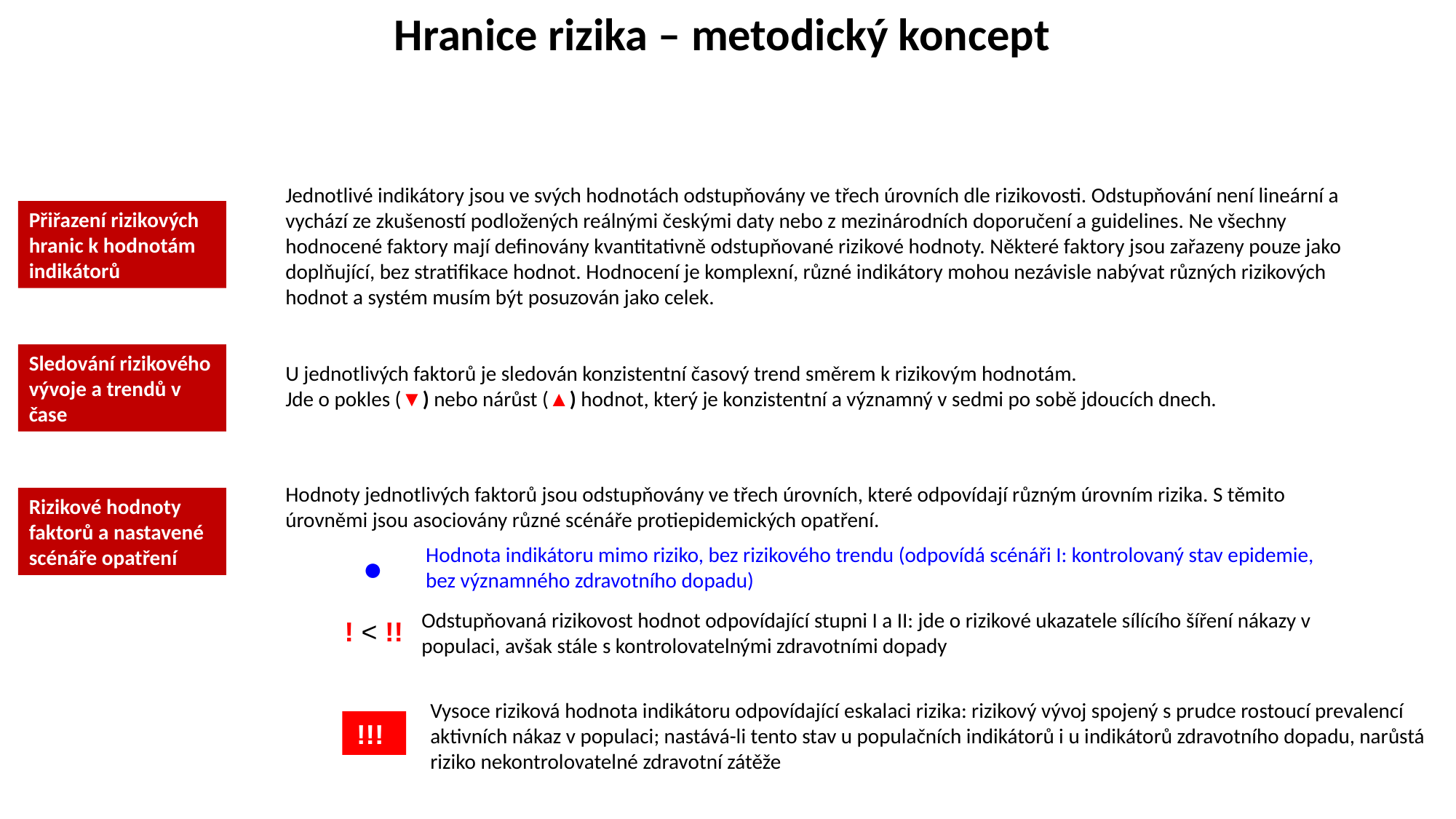

Hranice rizika – metodický koncept
Jednotlivé indikátory jsou ve svých hodnotách odstupňovány ve třech úrovních dle rizikovosti. Odstupňování není lineární a vychází ze zkušeností podložených reálnými českými daty nebo z mezinárodních doporučení a guidelines. Ne všechny hodnocené faktory mají definovány kvantitativně odstupňované rizikové hodnoty. Některé faktory jsou zařazeny pouze jako doplňující, bez stratifikace hodnot. Hodnocení je komplexní, různé indikátory mohou nezávisle nabývat různých rizikových hodnot a systém musím být posuzován jako celek.
Přiřazení rizikových hranic k hodnotám indikátorů
Sledování rizikového vývoje a trendů v čase
U jednotlivých faktorů je sledován konzistentní časový trend směrem k rizikovým hodnotám.
Jde o pokles (▼) nebo nárůst (▲) hodnot, který je konzistentní a významný v sedmi po sobě jdoucích dnech.
Hodnoty jednotlivých faktorů jsou odstupňovány ve třech úrovních, které odpovídají různým úrovním rizika. S těmito úrovněmi jsou asociovány různé scénáře protiepidemických opatření.
Rizikové hodnoty faktorů a nastavené scénáře opatření
Hodnota indikátoru mimo riziko, bez rizikového trendu (odpovídá scénáři I: kontrolovaný stav epidemie, bez významného zdravotního dopadu)
●
Odstupňovaná rizikovost hodnot odpovídající stupni I a II: jde o rizikové ukazatele sílícího šíření nákazy v populaci, avšak stále s kontrolovatelnými zdravotními dopady
! < !!
Vysoce riziková hodnota indikátoru odpovídající eskalaci rizika: rizikový vývoj spojený s prudce rostoucí prevalencí aktivních nákaz v populaci; nastává-li tento stav u populačních indikátorů i u indikátorů zdravotního dopadu, narůstá riziko nekontrolovatelné zdravotní zátěže
!!!